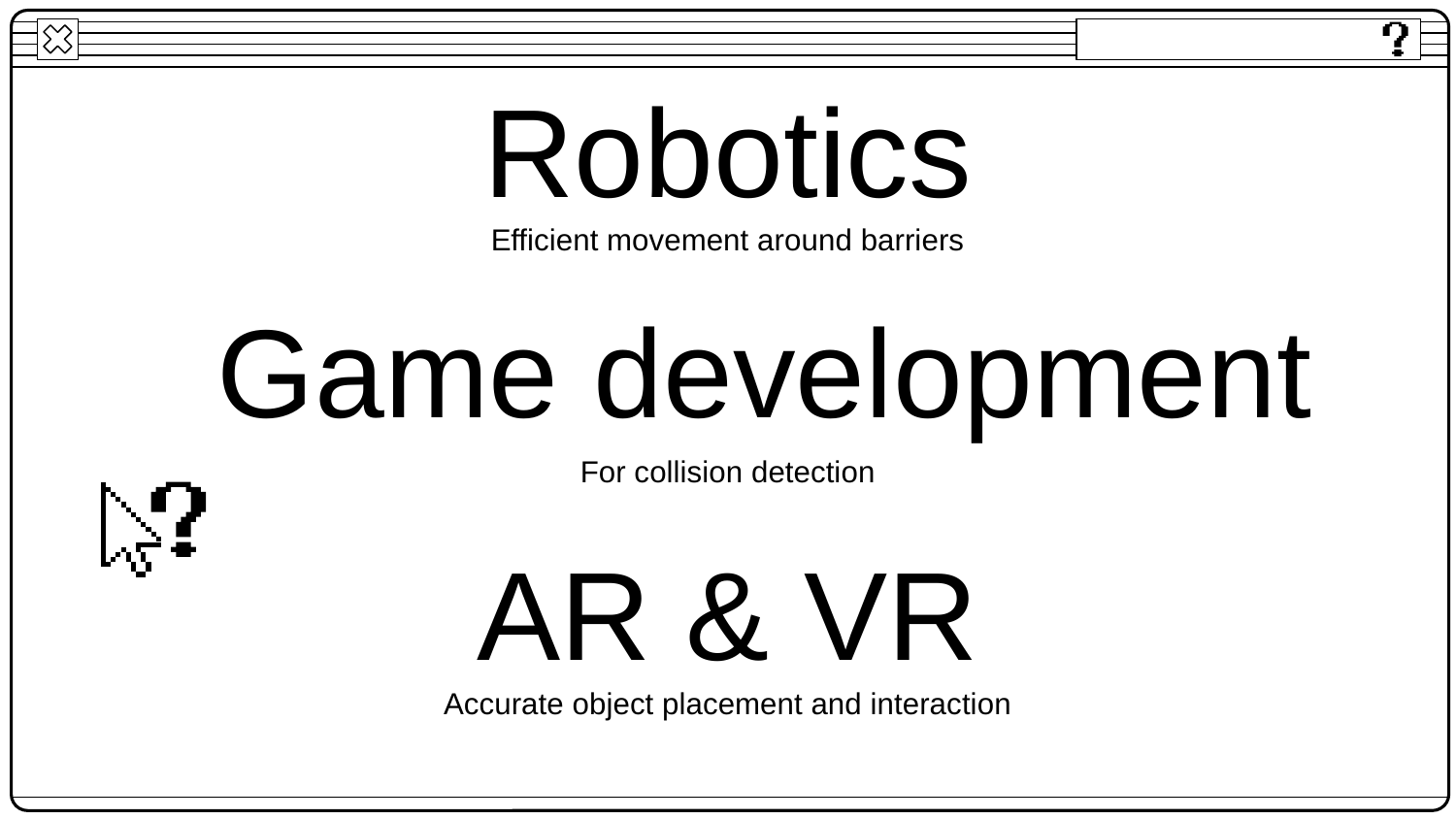

# Robotics
Efficient movement around barriers
Game development
For collision detection

AR & VR
Accurate object placement and interaction